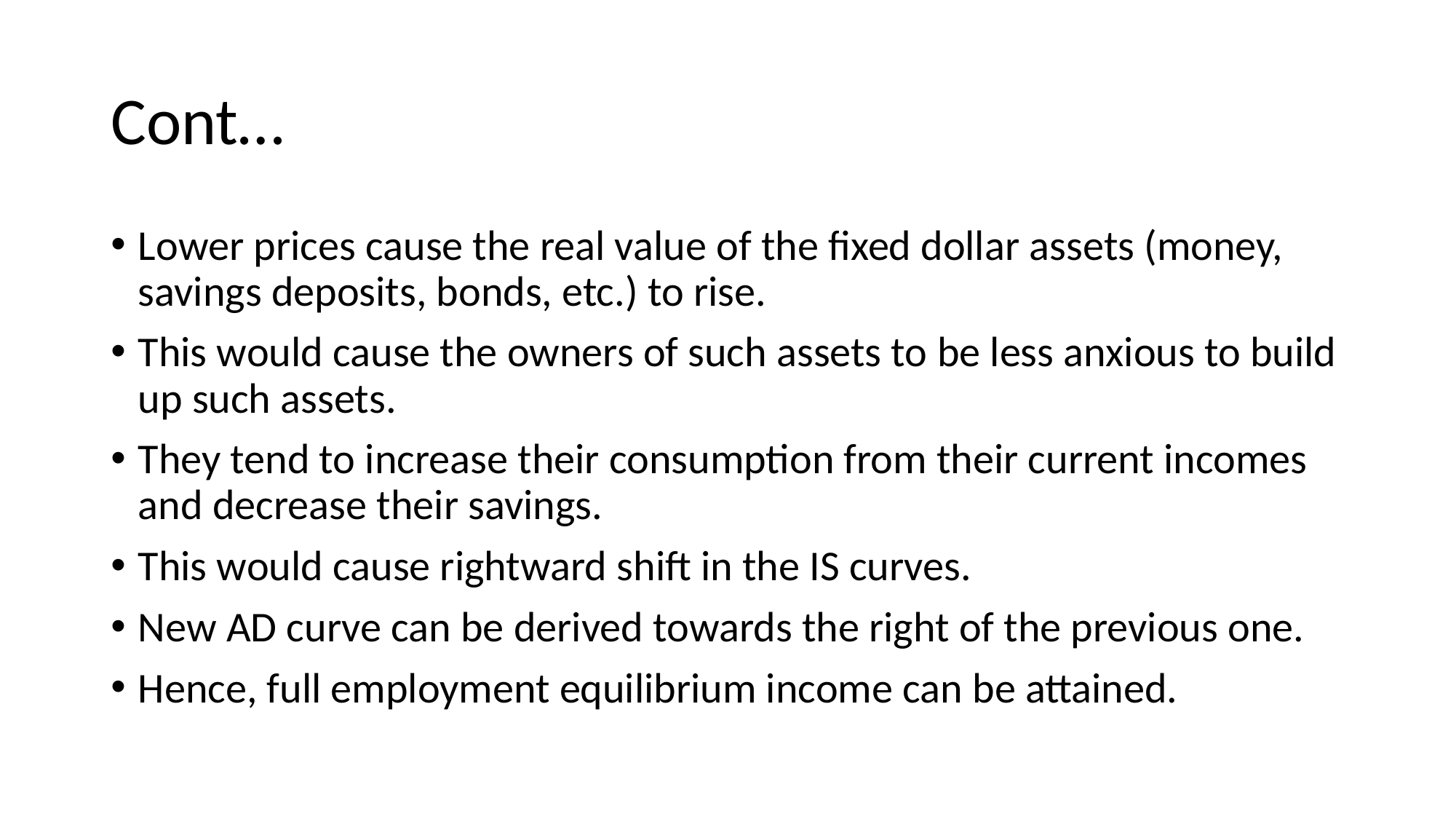

# Cont…
Lower prices cause the real value of the fixed dollar assets (money, savings deposits, bonds, etc.) to rise.
This would cause the owners of such assets to be less anxious to build up such assets.
They tend to increase their consumption from their current incomes and decrease their savings.
This would cause rightward shift in the IS curves.
New AD curve can be derived towards the right of the previous one.
Hence, full employment equilibrium income can be attained.